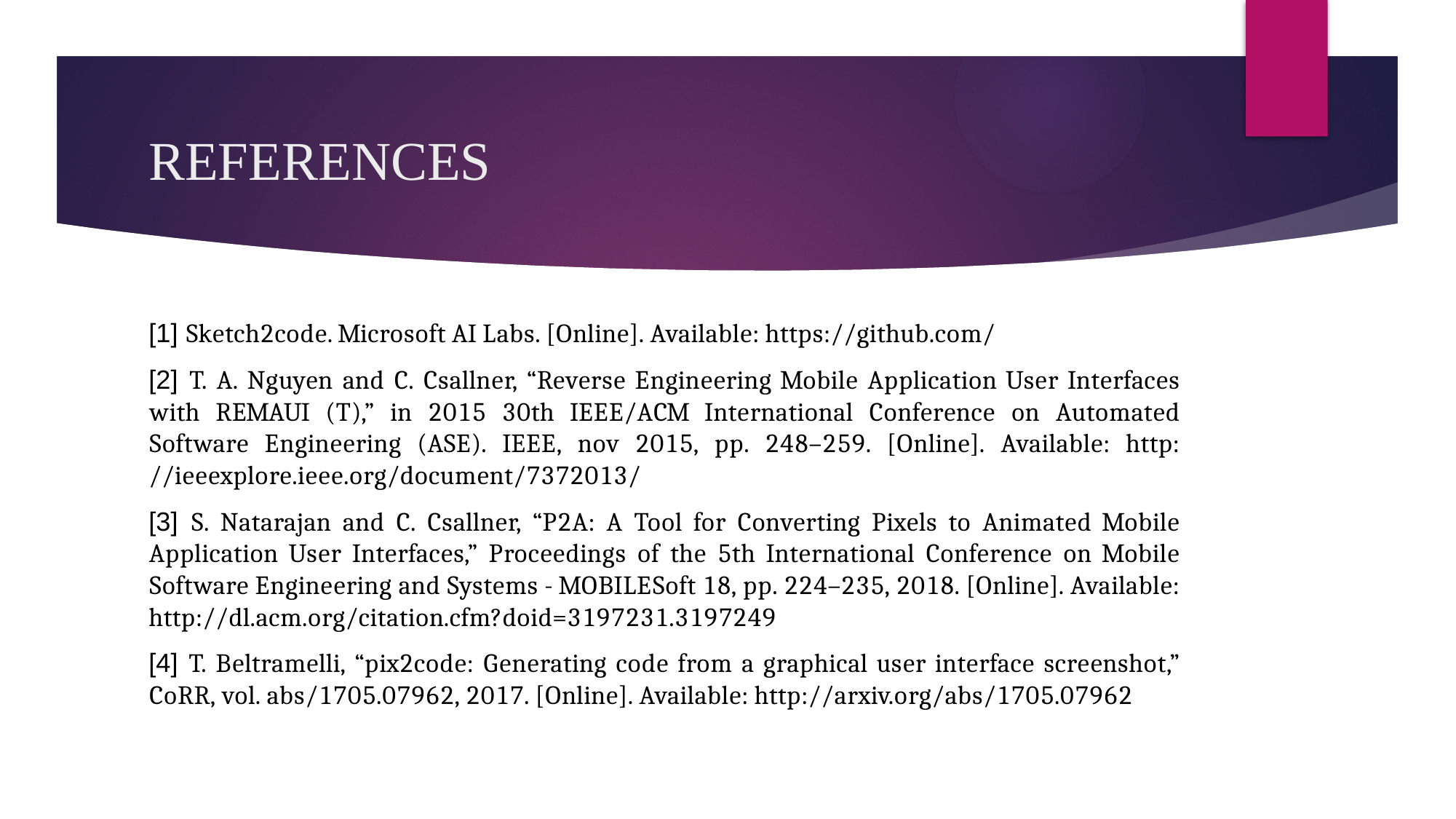

# REFERENCES
[1] Sketch2code. Microsoft AI Labs. [Online]. Available: https://github.com/
[2] T. A. Nguyen and C. Csallner, “Reverse Engineering Mobile Application User Interfaces with REMAUI (T),” in 2015 30th IEEE/ACM International Conference on Automated Software Engineering (ASE). IEEE, nov 2015, pp. 248–259. [Online]. Available: http: //ieeexplore.ieee.org/document/7372013/
[3] S. Natarajan and C. Csallner, “P2A: A Tool for Converting Pixels to Animated Mobile Application User Interfaces,” Proceedings of the 5th International Conference on Mobile Software Engineering and Systems - MOBILESoft 18, pp. 224–235, 2018. [Online]. Available: http://dl.acm.org/citation.cfm?doid=3197231.3197249
[4] T. Beltramelli, “pix2code: Generating code from a graphical user interface screenshot,” CoRR, vol. abs/1705.07962, 2017. [Online]. Available: http://arxiv.org/abs/1705.07962